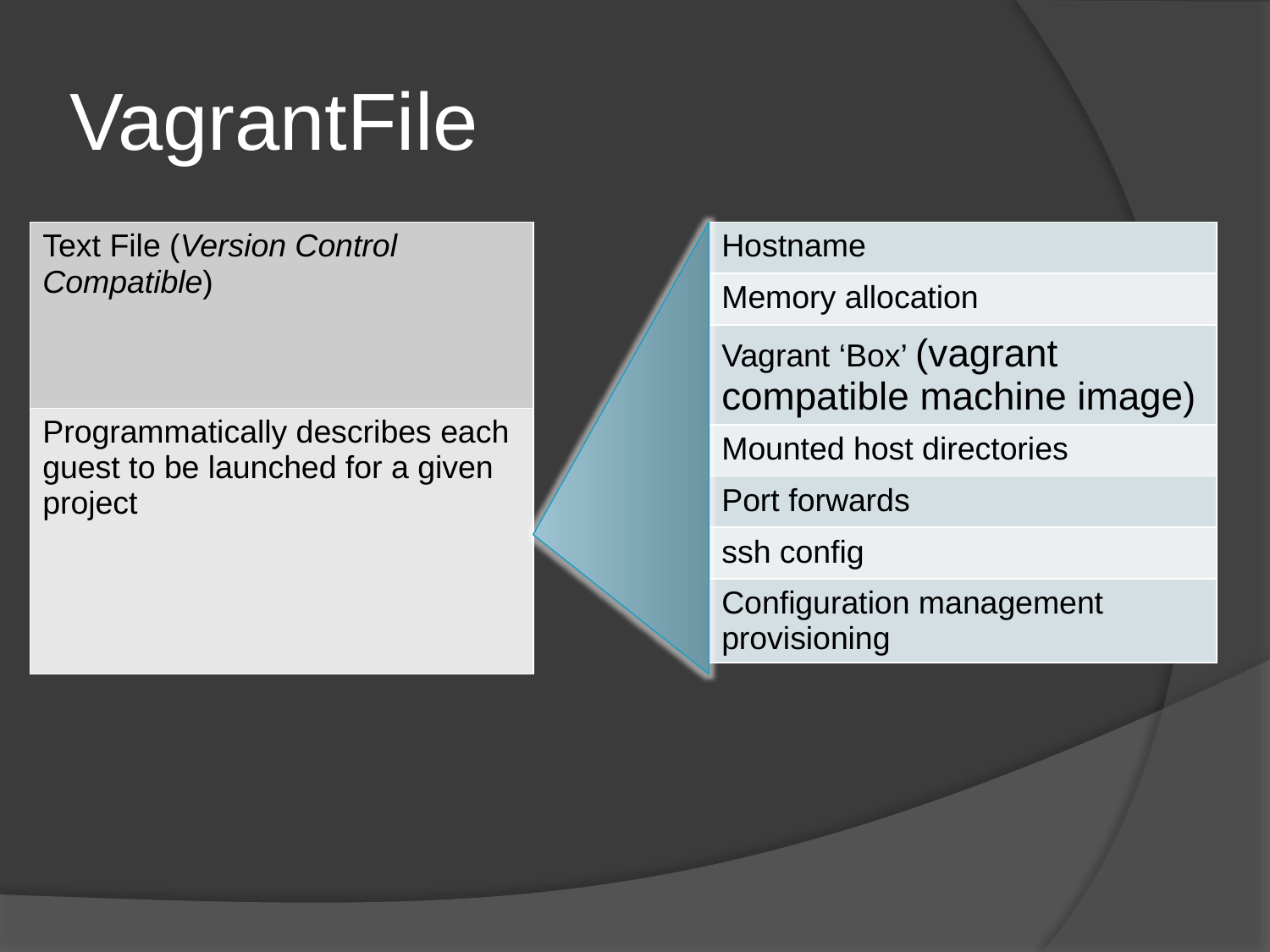

# VagrantFile
| Text File (Version Control Compatible) |
| --- |
| Programmatically describes each guest to be launched for a given project |
| Hostname |
| --- |
| Memory allocation |
| Vagrant ‘Box’ (vagrant compatible machine image) |
| Mounted host directories |
| Port forwards |
| ssh config |
| Configuration management provisioning |